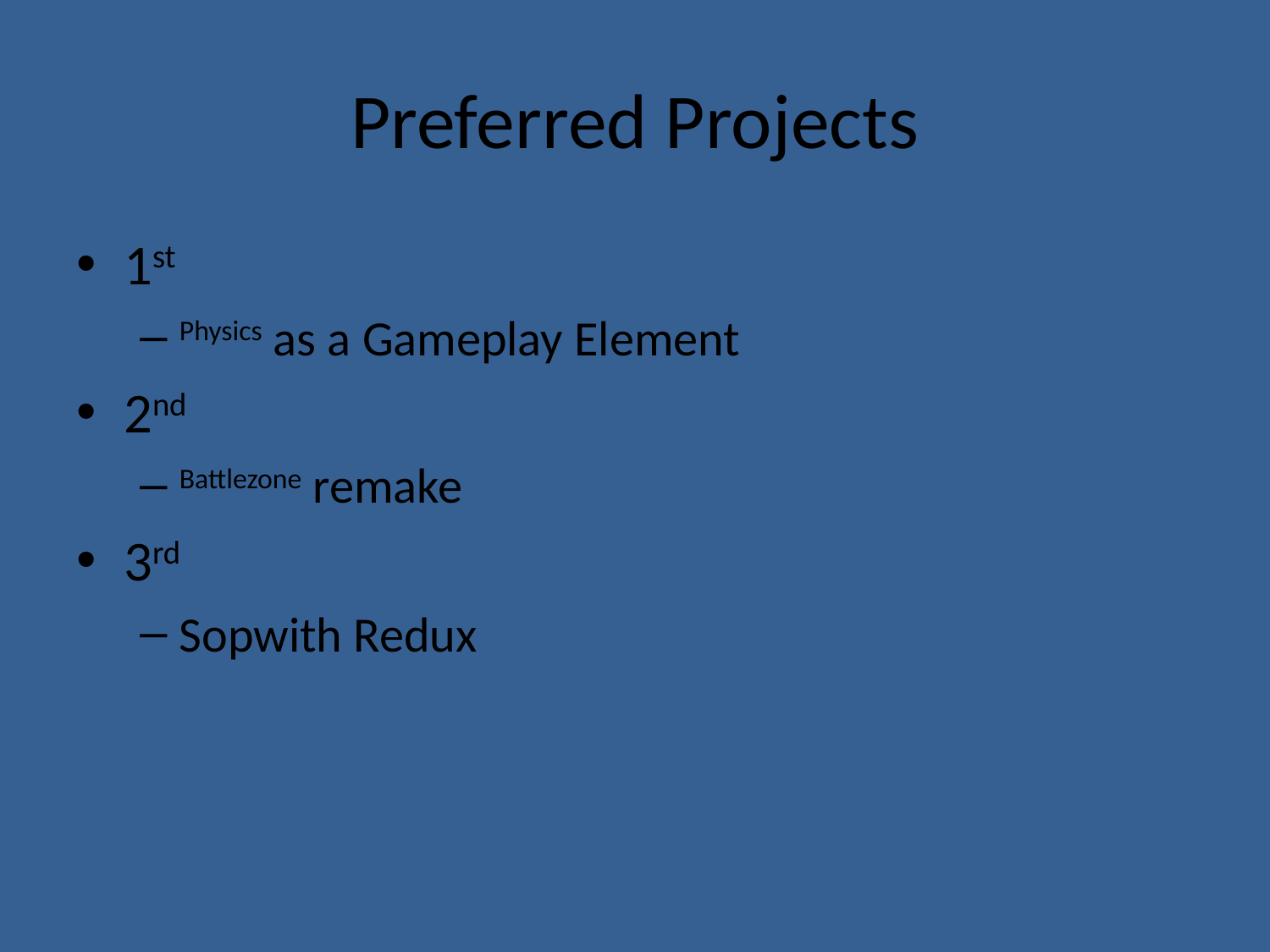

# Preferred Projects
1st
Physics as a Gameplay Element
2nd
Battlezone remake
3rd
Sopwith Redux